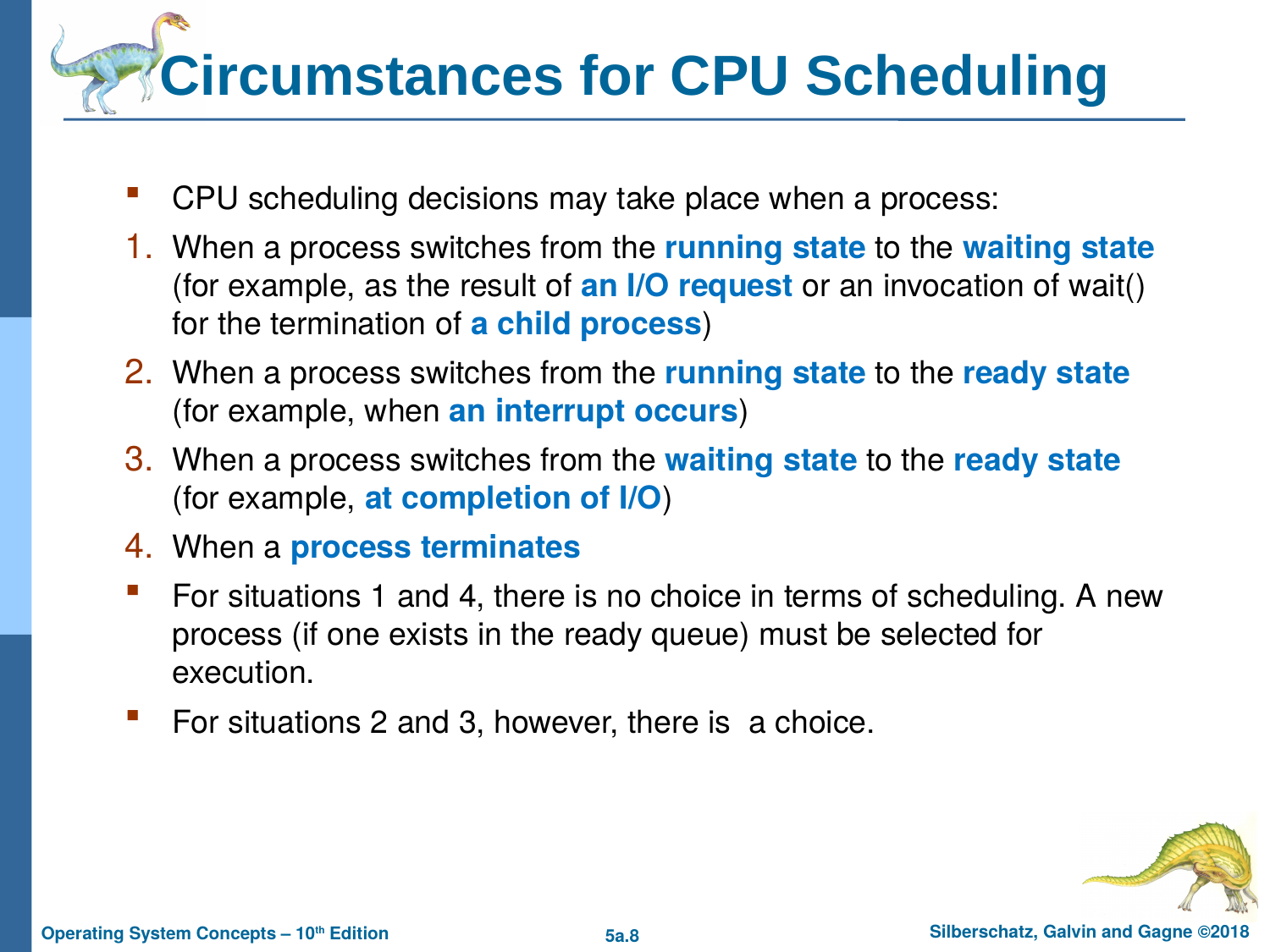

# Circumstances for CPU Scheduling
CPU scheduling decisions may take place when a process:
When a process switches from the running state to the waiting state (for example, as the result of an I/O request or an invocation of wait() for the termination of a child process)
When a process switches from the running state to the ready state (for example, when an interrupt occurs)
When a process switches from the waiting state to the ready state (for example, at completion of I/O)
When a process terminates
For situations 1 and 4, there is no choice in terms of scheduling. A new process (if one exists in the ready queue) must be selected for execution.
For situations 2 and 3, however, there is  a choice.